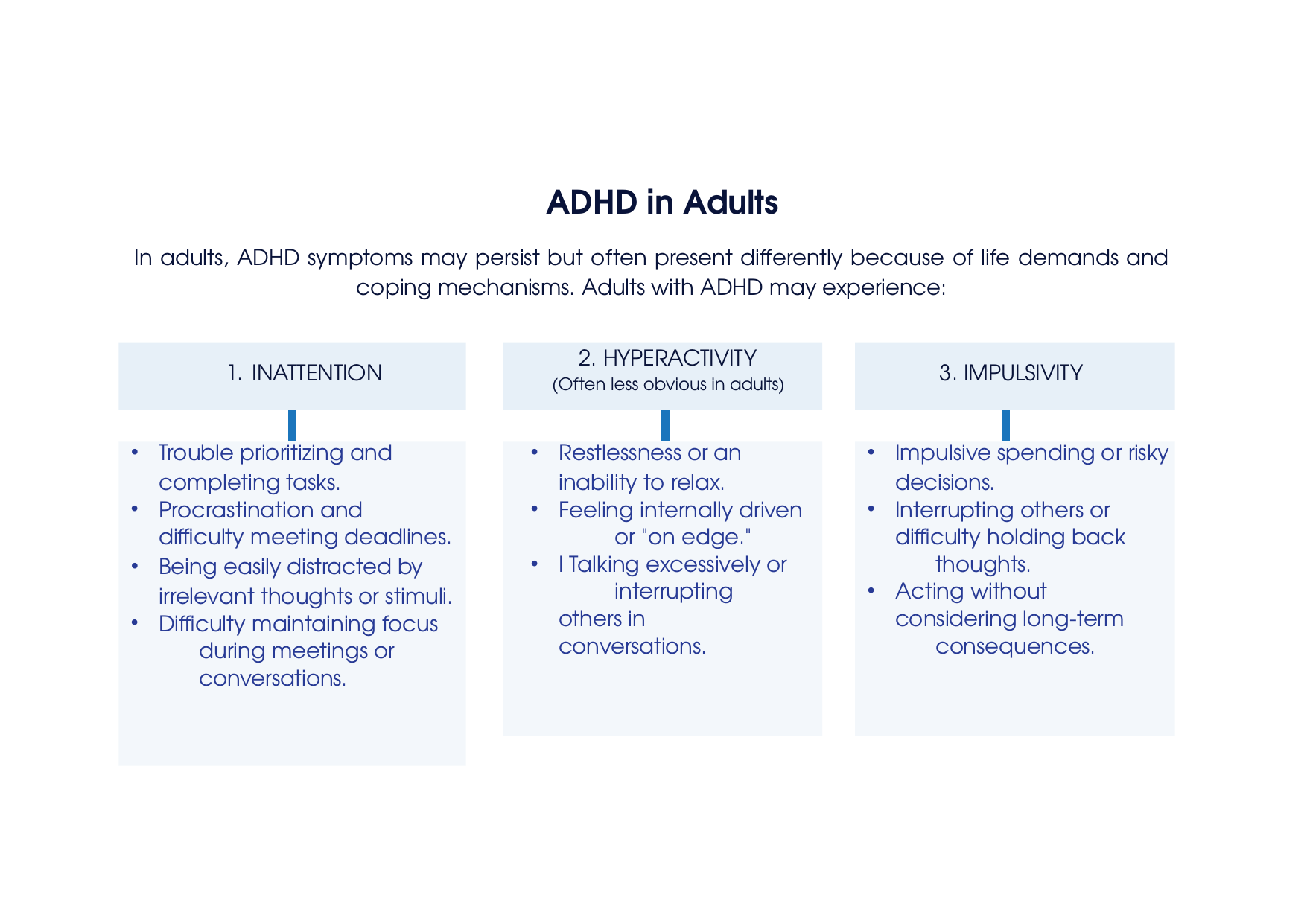

# ADHD in Adults
In adults, ADHD symptoms may persist but often present differently because of life demands and
coping mechanisms. Adults with ADHD may experience:
| 1. INATTENTION |  |
| --- | --- |
|  |  |
| Trouble prioritizing and completing tasks. Procrastination and difficulty meeting deadlines. Being easily distracted by irrelevant thoughts or stimuli. Difficulty maintaining focus during meetings or conversations. |  |
| 2. HYPERACTIVITY (Often less obvious in adults) |  |
| --- | --- |
|  |  |
| Restlessness or an inability to relax. Feeling internally driven or "on edge." I Talking excessively or interrupting others in conversations. |  |
| 3. IMPULSIVITY |  |
| --- | --- |
|  |  |
| Impulsive spending or risky decisions. Interrupting others or difficulty holding back thoughts. Acting without considering long-term consequences. |  |